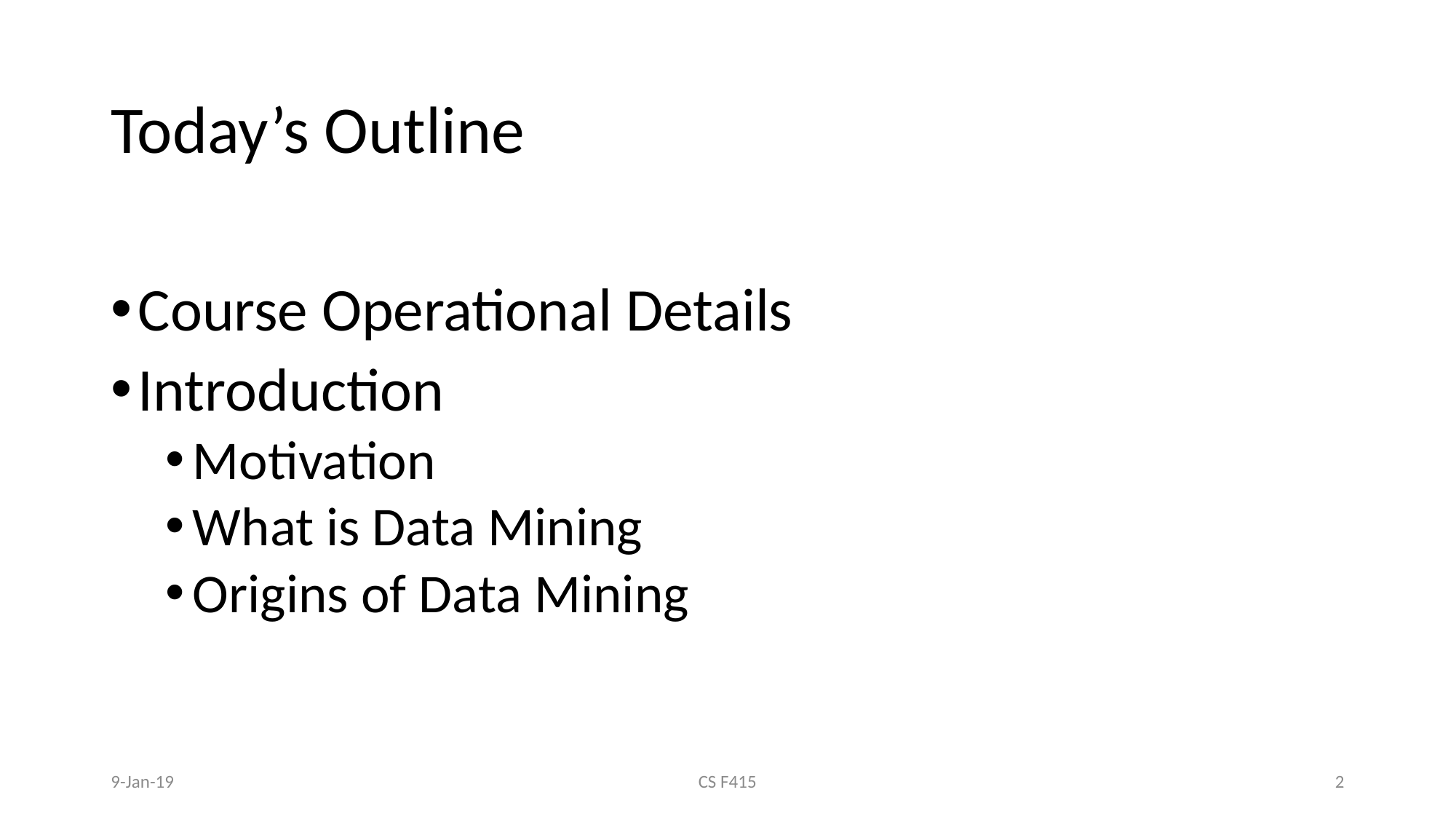

# Today’s Outline
Course Operational Details
Introduction
Motivation
What is Data Mining
Origins of Data Mining

9-Jan-19
CS F415
2